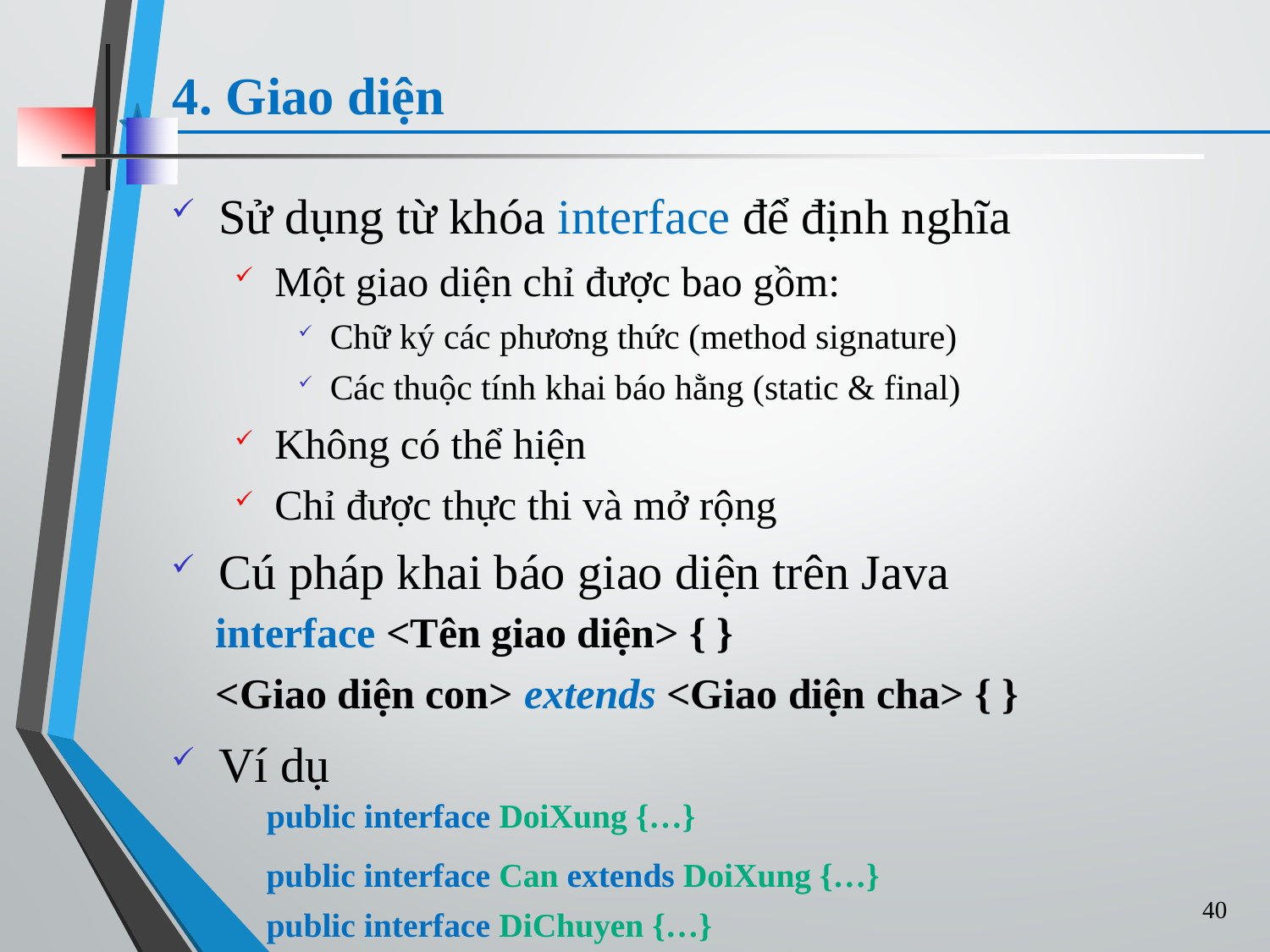

# 4. Giao diện
Sử dụng từ khóa interface để định nghĩa
Một giao diện chỉ được bao gồm:
Chữ ký các phương thức (method signature)
Các thuộc tính khai báo hằng (static & final)
Không có thể hiện
Chỉ được thực thi và mở rộng
Cú pháp khai báo giao diện trên Java
interface <Tên giao diện> { }
<Giao diện con> extends <Giao diện cha> { }
Ví dụ
      public interface DoiXung {…}
public interface Can extends DoiXung {…}
public interface DiChuyen {…}
40